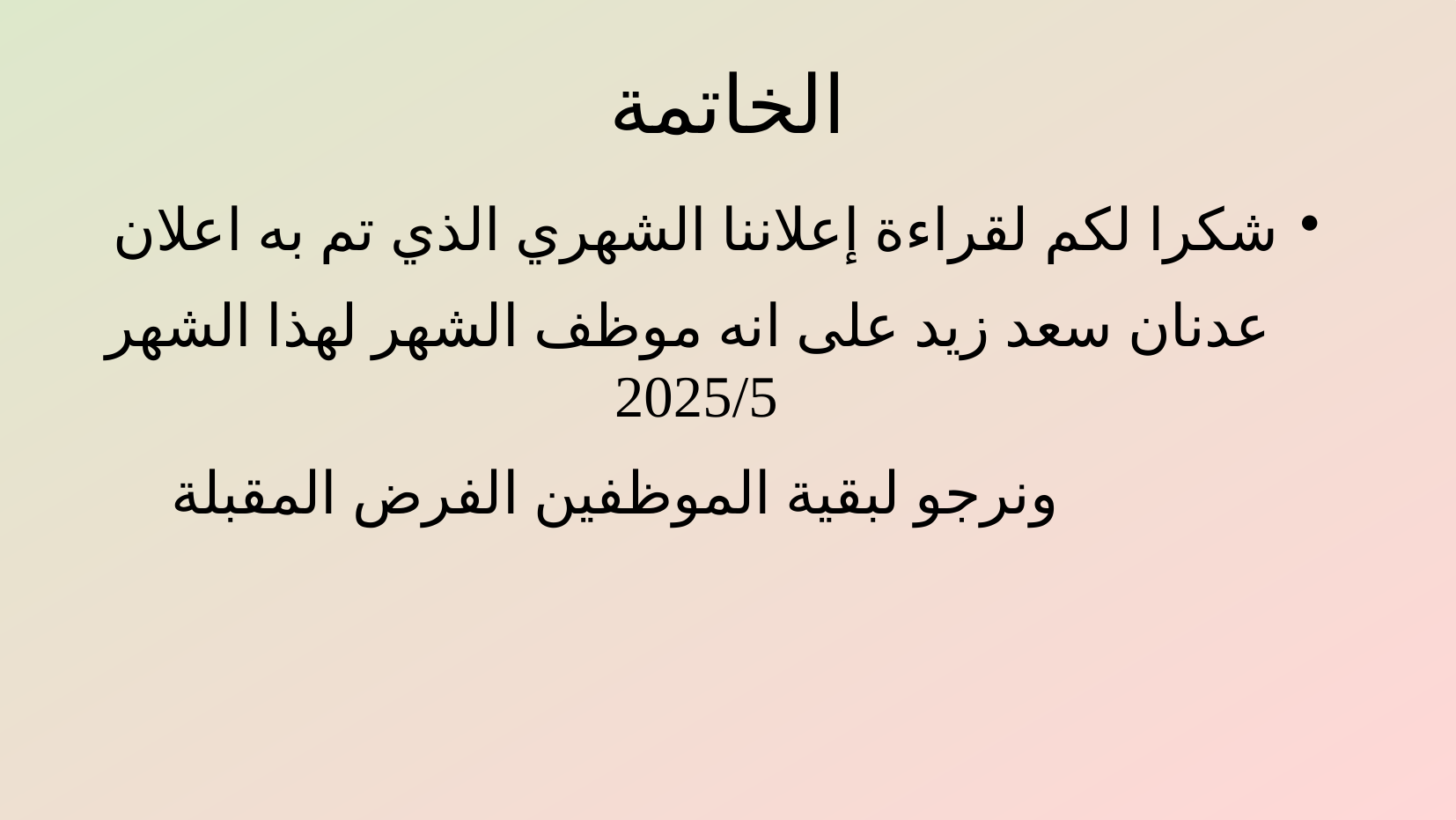

# الخاتمة
شكرا لكم لقراءة إعلاننا الشهري الذي تم به اعلان
 عدنان سعد زيد على انه موظف الشهر لهذا الشهر 2025/5
           ونرجو لبقية الموظفين الفرض المقبلة